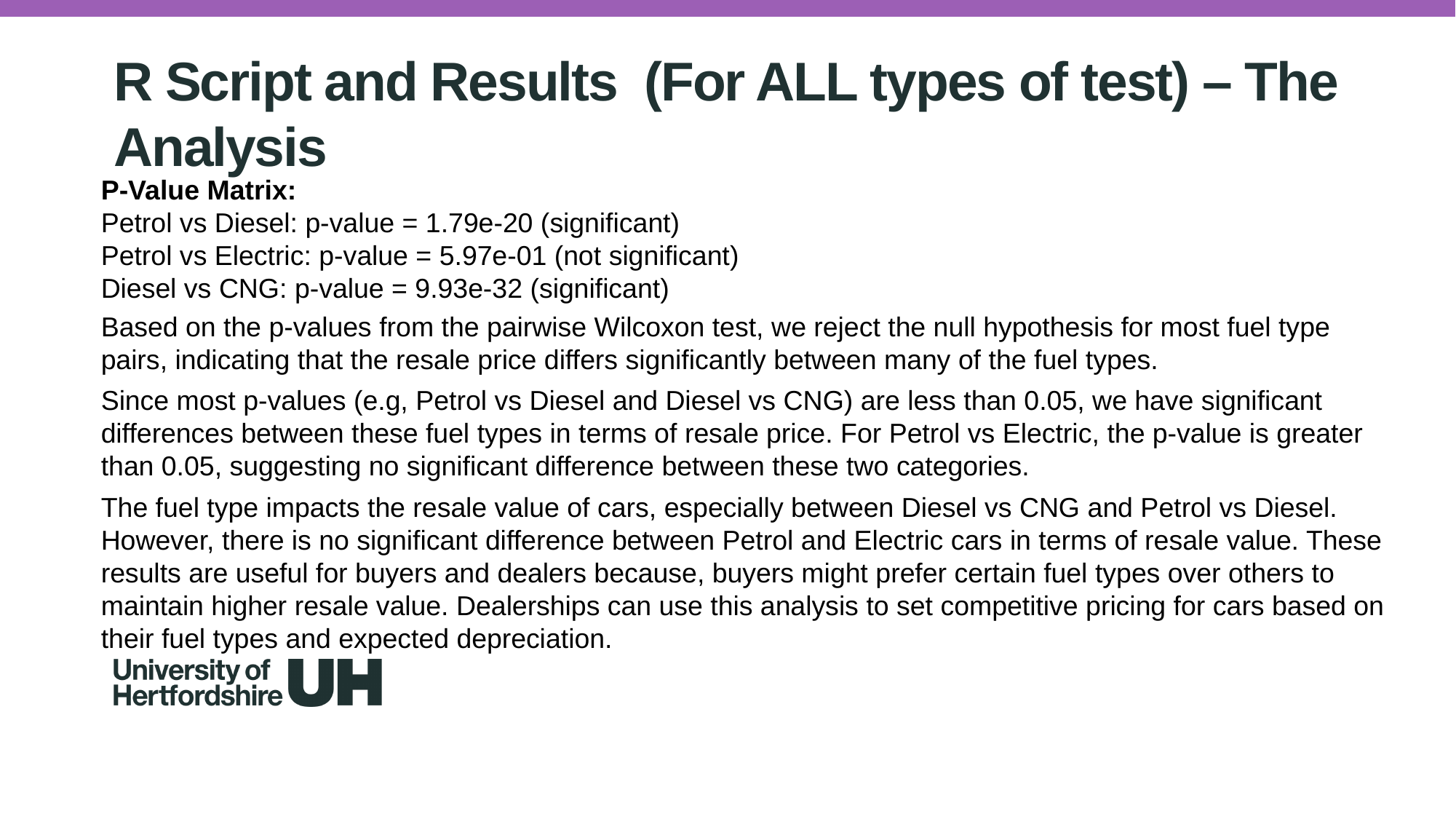

R Script and Results  (For ALL types of test) – The Analysis

PRE 7COM1079-2022  Student Group No:  ?????
8
P-Value Matrix:
Petrol vs Diesel: p-value = 1.79e-20 (significant)
Petrol vs Electric: p-value = 5.97e-01 (not significant)
Diesel vs CNG: p-value = 9.93e-32 (significant)
Based on the p-values from the pairwise Wilcoxon test, we reject the null hypothesis for most fuel type pairs, indicating that the resale price differs significantly between many of the fuel types.
Since most p-values (e.g, Petrol vs Diesel and Diesel vs CNG) are less than 0.05, we have significant differences between these fuel types in terms of resale price. For Petrol vs Electric, the p-value is greater than 0.05, suggesting no significant difference between these two categories.
The fuel type impacts the resale value of cars, especially between Diesel vs CNG and Petrol vs Diesel. However, there is no significant difference between Petrol and Electric cars in terms of resale value. These results are useful for buyers and dealers because, buyers might prefer certain fuel types over others to maintain higher resale value. Dealerships can use this analysis to set competitive pricing for cars based on their fuel types and expected depreciation.